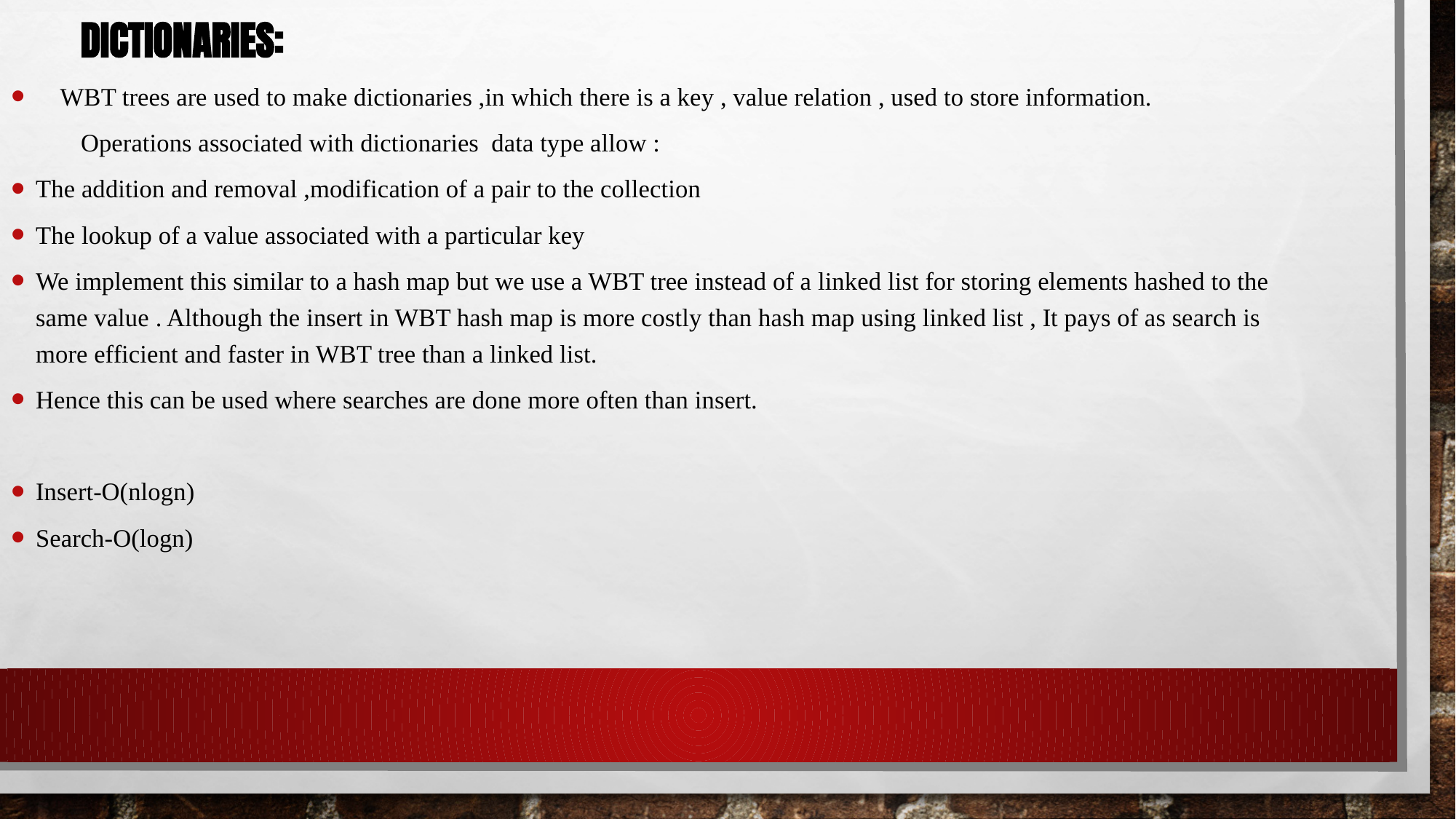

Dictionaries:
    WBT trees are used to make dictionaries ,in which there is a key , value relation , used to store information.
	Operations associated with dictionaries  data type allow :
The addition and removal ,modification of a pair to the collection
The lookup of a value associated with a particular key
We implement this similar to a hash map but we use a WBT tree instead of a linked list for storing elements hashed to the same value . Although the insert in WBT hash map is more costly than hash map using linked list , It pays of as search is more efficient and faster in WBT tree than a linked list.
Hence this can be used where searches are done more often than insert.

Insert-O(nlogn)
Search-O(logn)